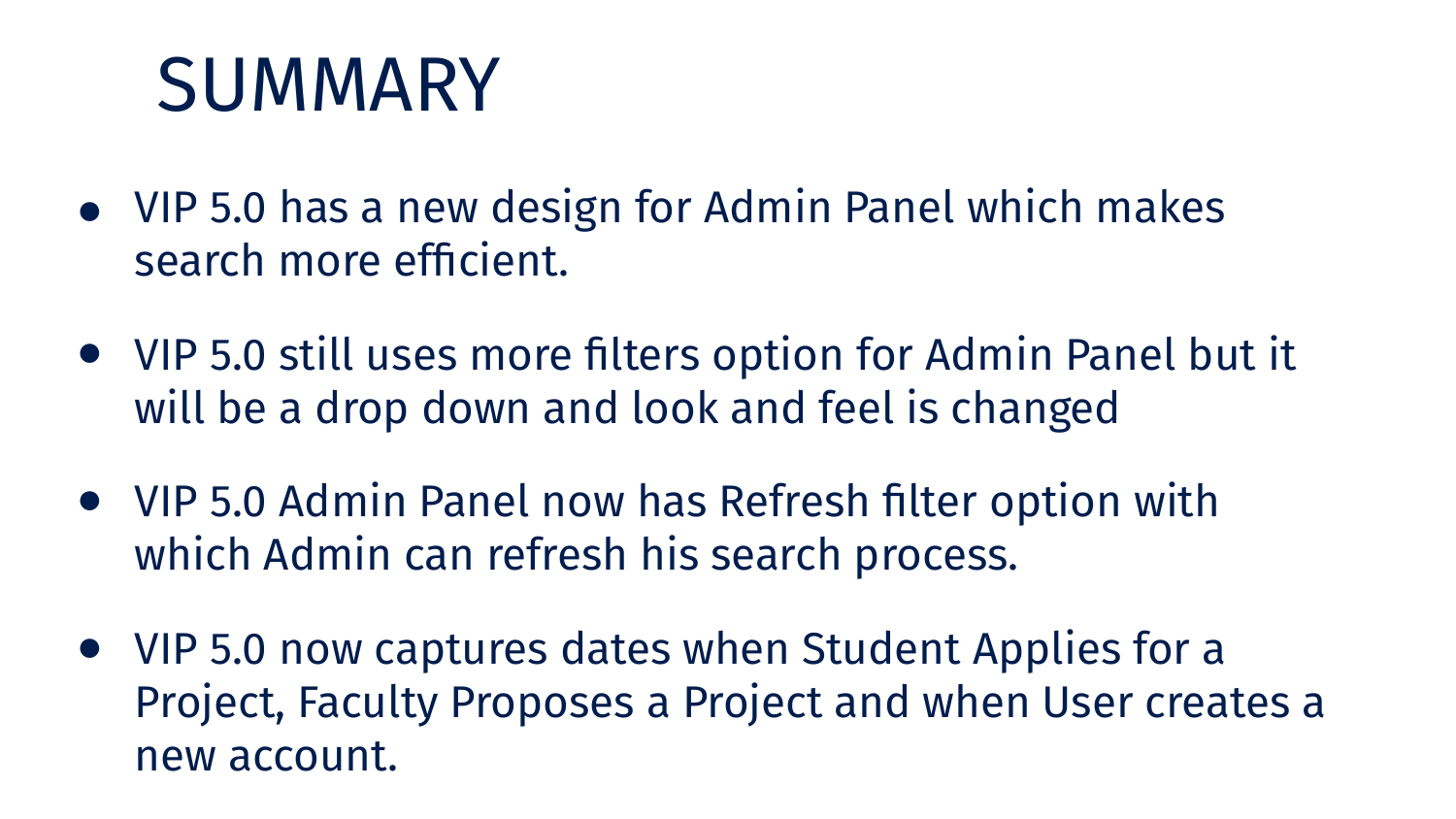

SUMMARY
VIP 5.0 has a new design for Admin Panel which makes search more efficient.
VIP 5.0 still uses more filters option for Admin Panel but it will be a drop down and look and feel is changed
VIP 5.0 Admin Panel now has Refresh filter option with which Admin can refresh his search process.
VIP 5.0 now captures dates when Student Applies for a Project, Faculty Proposes a Project and when User creates a new account.
VIP 5.0 also captures the date when student first logs in for Admin purposes.